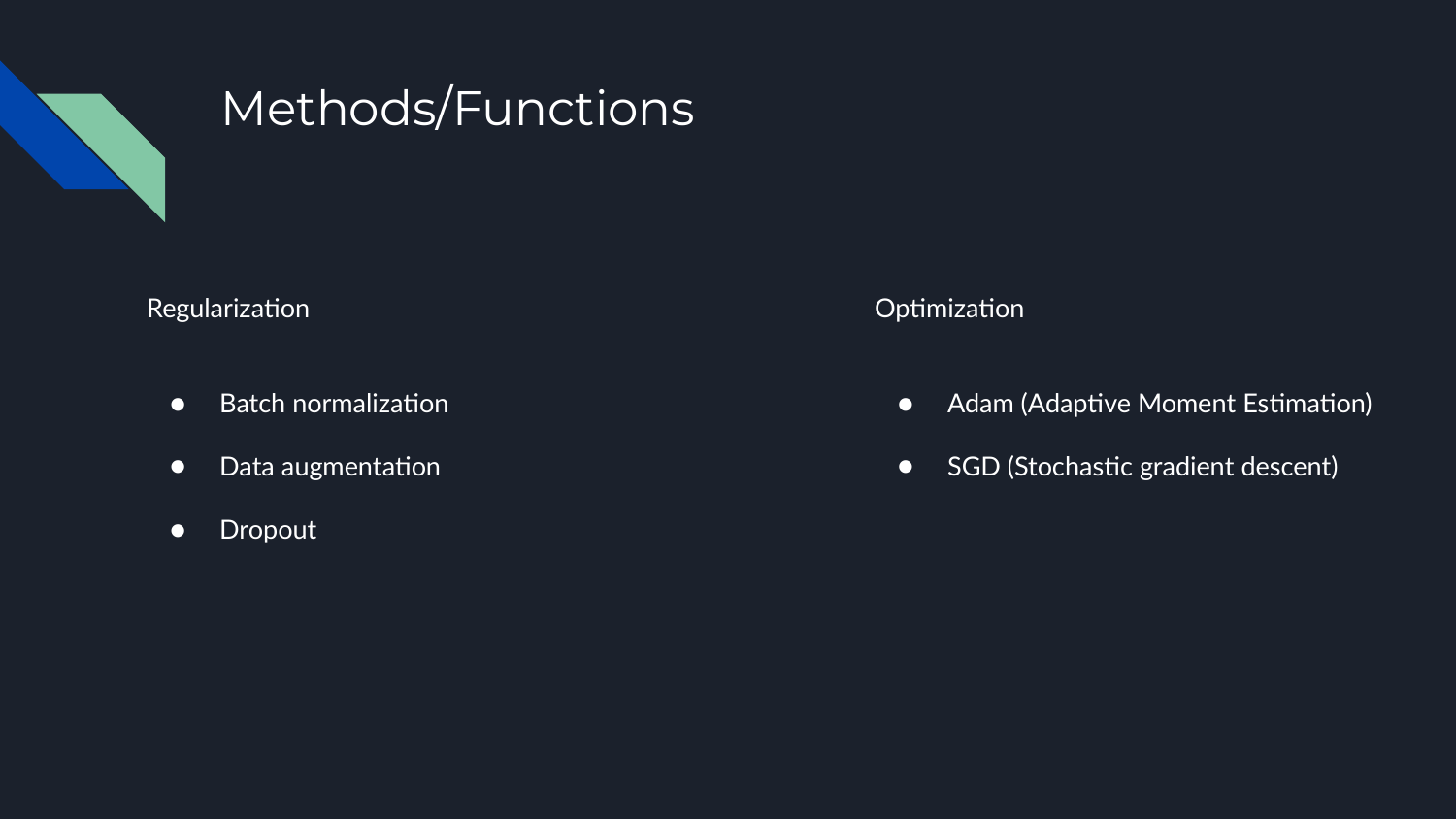

# Methods/Functions

Regularization
Batch normalization
Data augmentation
Dropout

Optimization
Adam (Adaptive Moment Estimation)
SGD (Stochastic gradient descent)